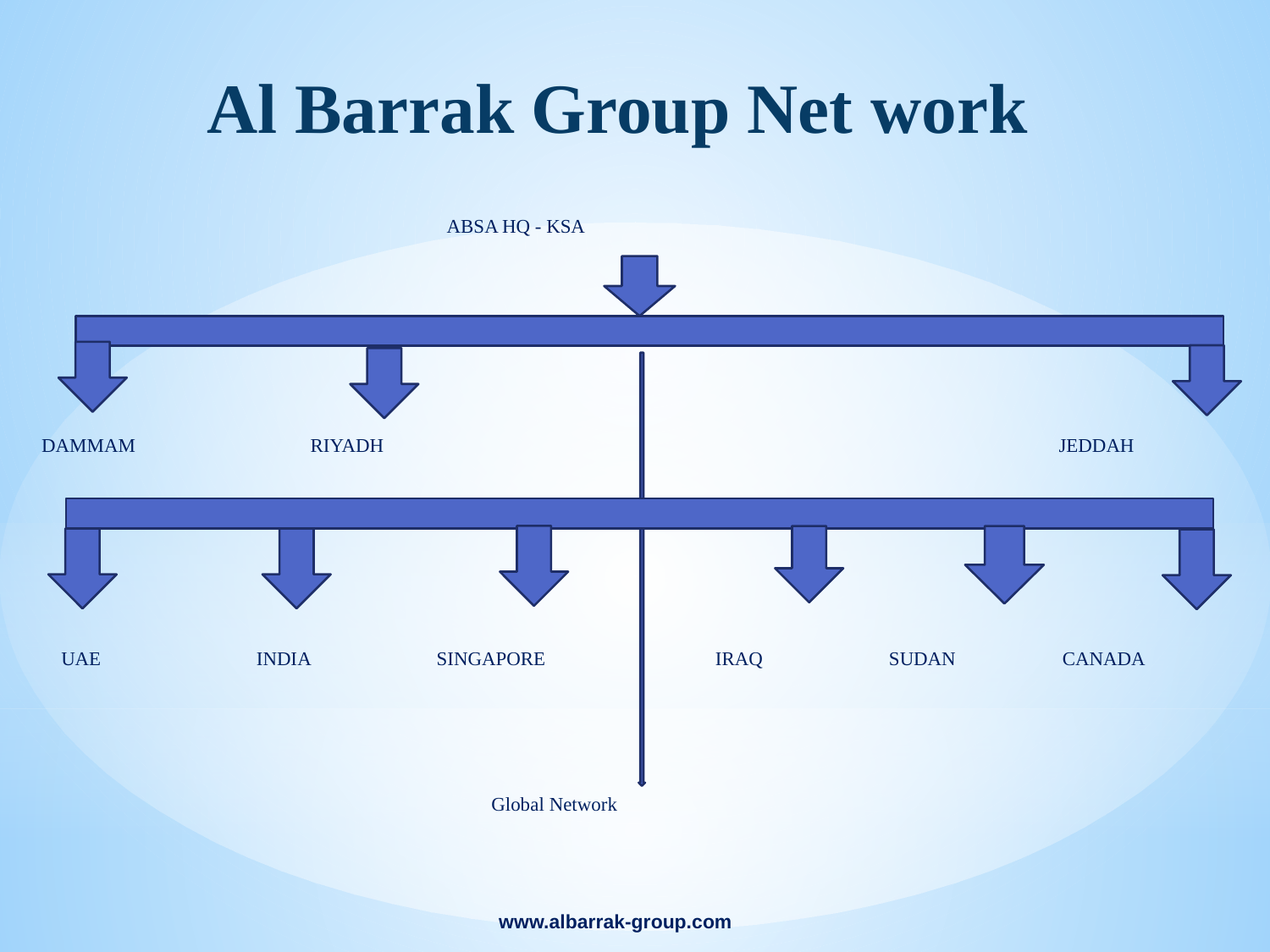

Al Barrak Group Net work

                                                                                                                  ABSA HQ - KSA

      DAMMAM                                    RIYADH                                                                                                                                           JEDDAH

          UAE                                INDIA                          SINGAPORE                                   IRAQ                          SUDAN                      CANADA

                                                                                                                                                                 Global Network

www.albarrak-group.com